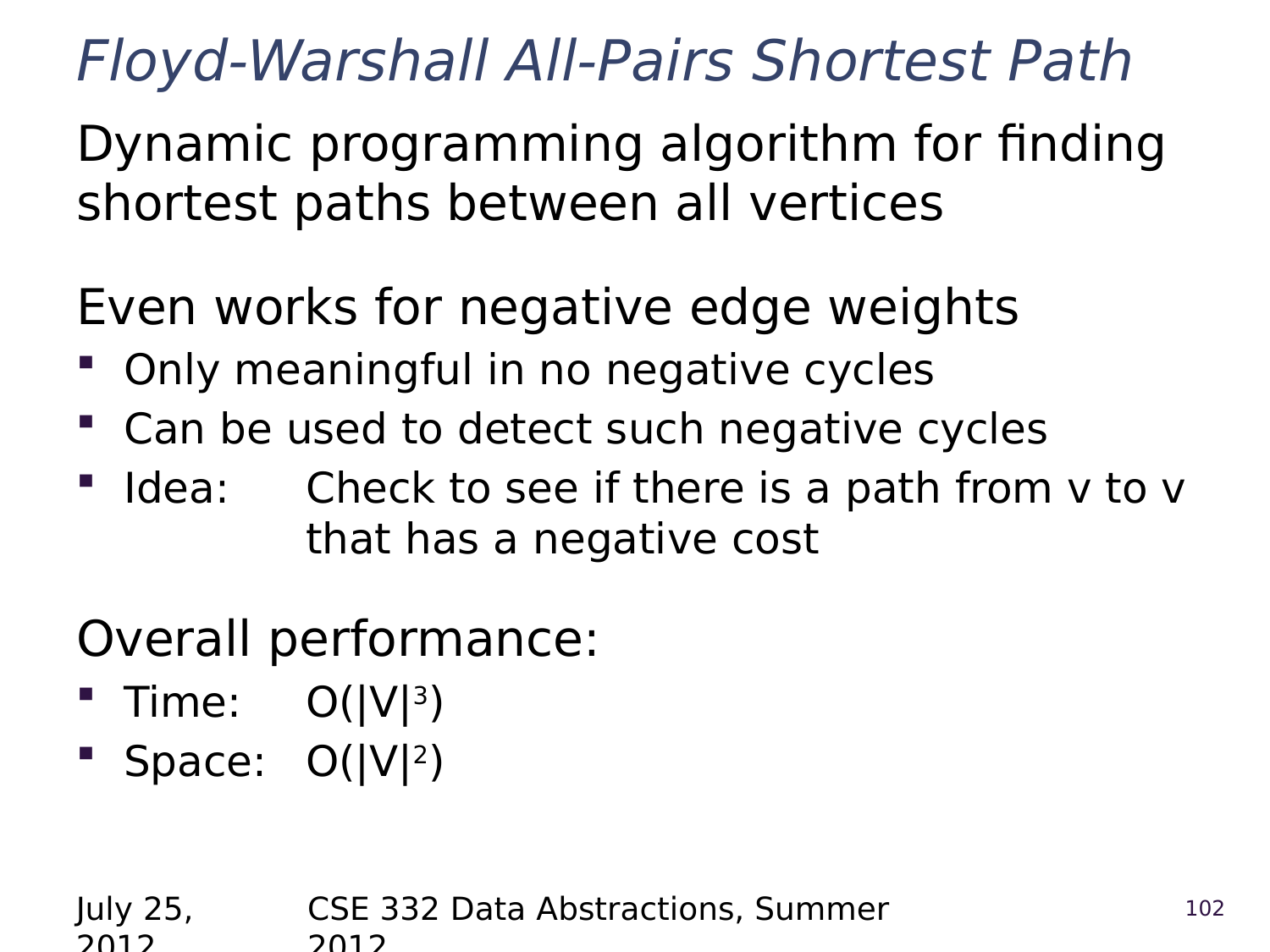

In section 10.3.4 in Weiss
Can keep track of path with an extra matrix:
path[i][j] = k if updating shortest path
# Floyd-Warshall All-Pairs Shortest Path
Dynamic programming algorithm for finding shortest paths between all vertices

Even works for negative edge weights
Only meaningful in no negative cycles
Can be used to detect such negative cycles
Idea:	Check to see if there is a path from v to v 	that has a negative cost

Overall performance:
Time: 	O(|V|3)
Space: 	O(|V|2)

Add in paths that go thru k
For iter k: will not be improving any paths that either start or finish at k
(and these are the parts of the matrix you are examining to see if you found a
new minimum, so the inner 2 loops could be executed in parallel.)
July 25, 2012
CSE 332 Data Abstractions, Summer 2012
102